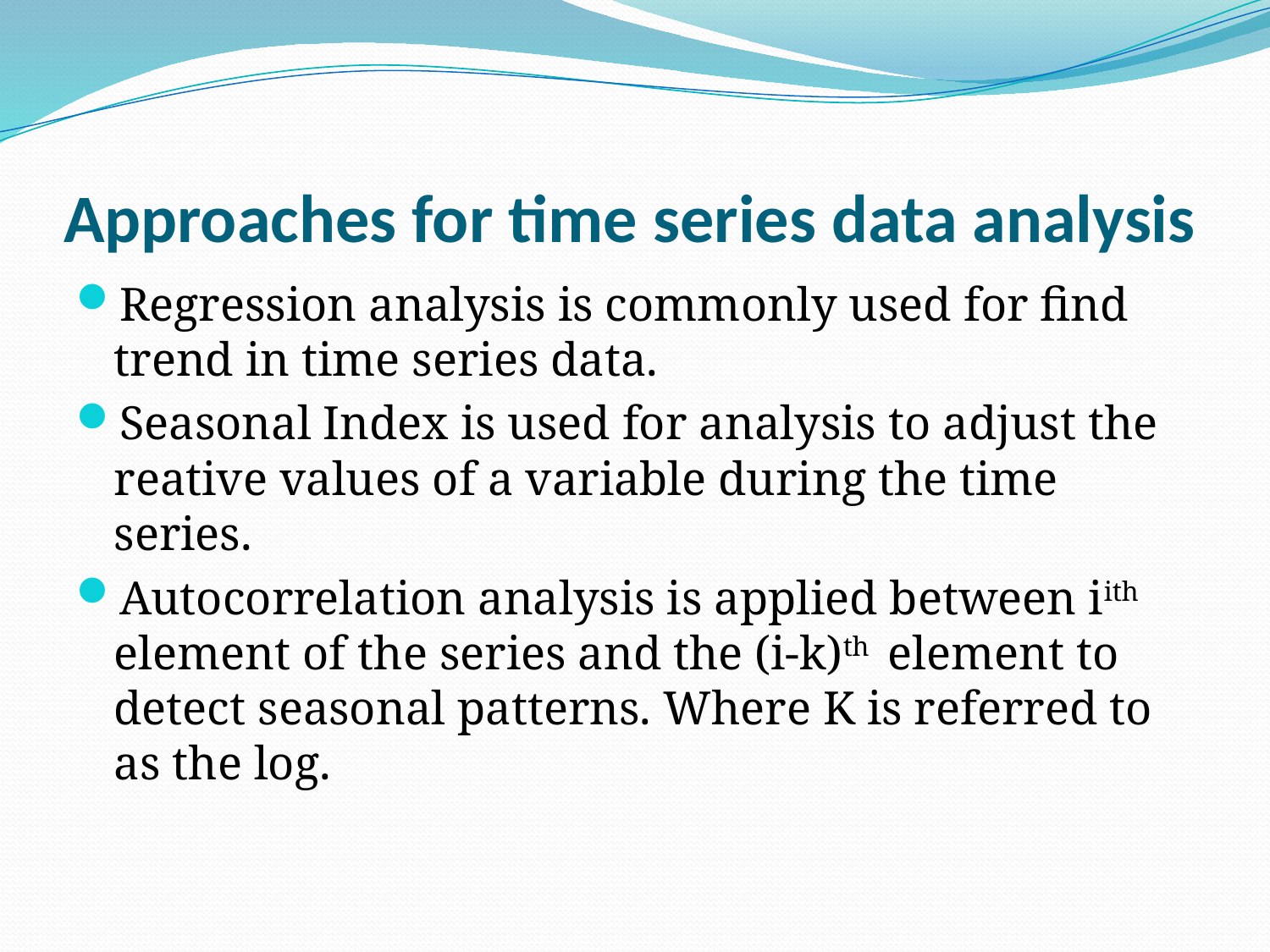

# Approaches for time series data analysis
Regression analysis is commonly used for find trend in time series data.
Seasonal Index is used for analysis to adjust the reative values of a variable during the time series.
Autocorrelation analysis is applied between iith  element of the series and the (i-k)th  element to detect seasonal patterns. Where K is referred to as the log.